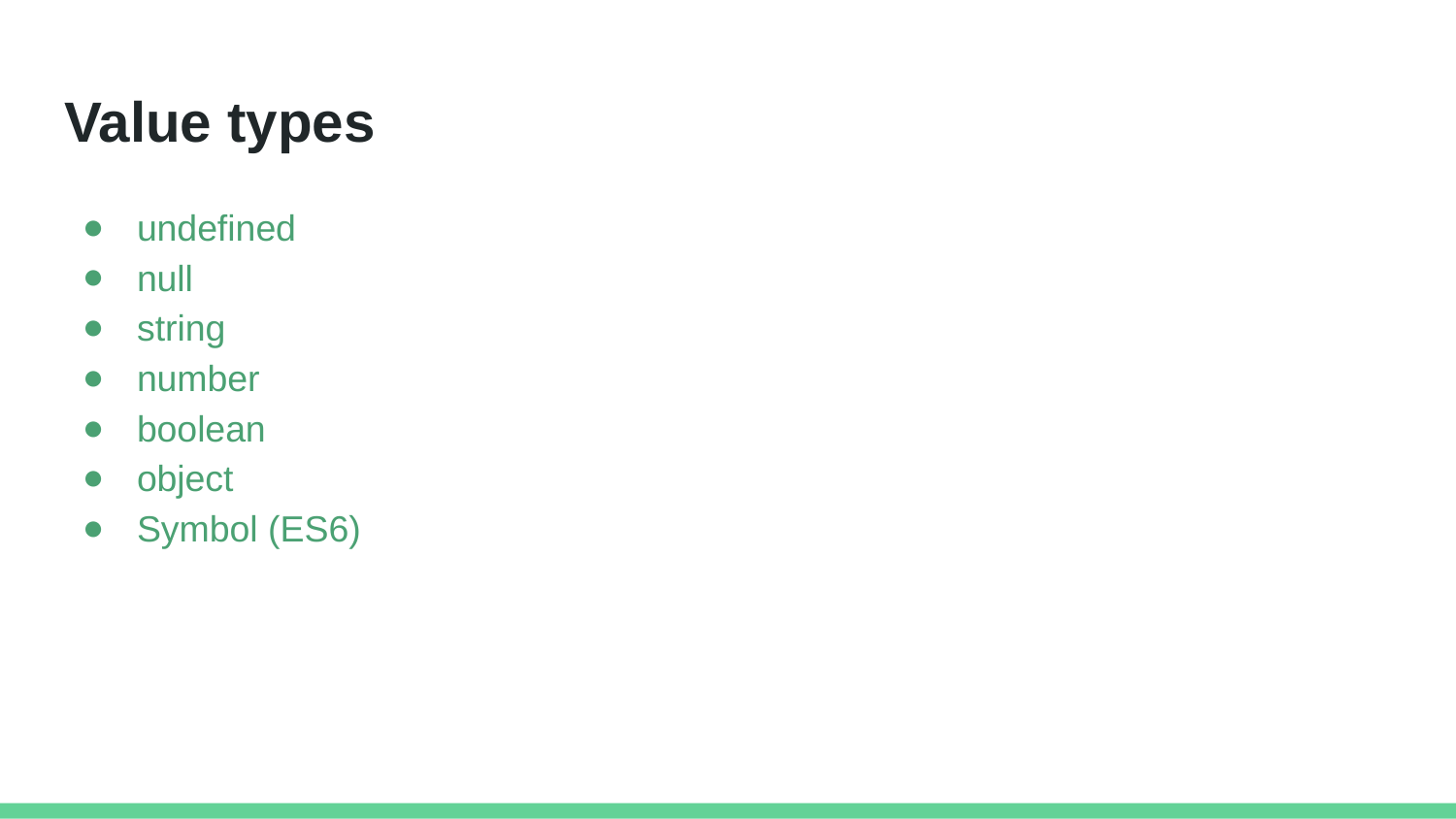

# Value types
undefined
null
string
number
boolean
object
Symbol (ES6)